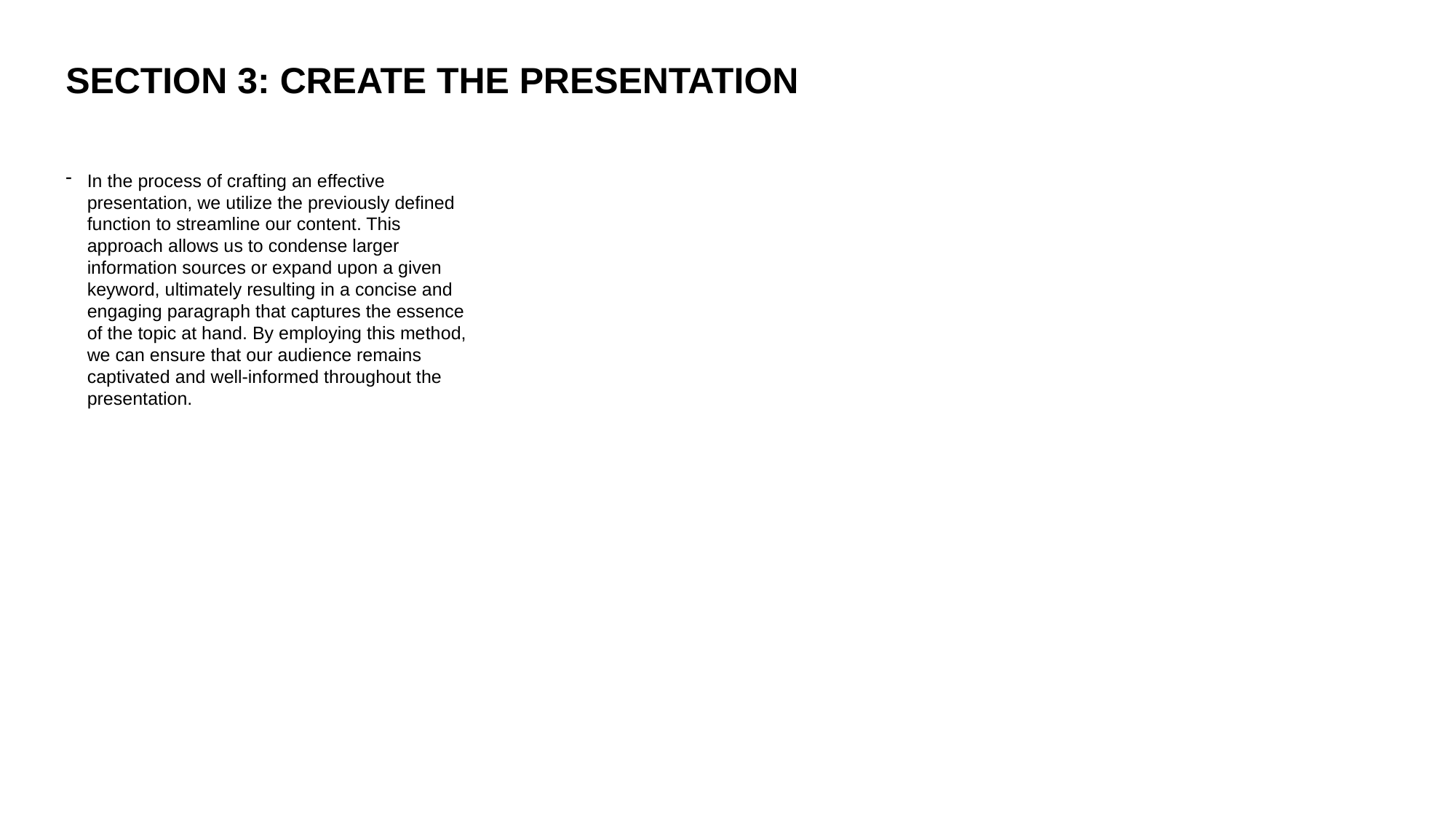

# Section 3: Create the presentation

In the process of crafting an effective presentation, we utilize the previously defined function to streamline our content. This approach allows us to condense larger information sources or expand upon a given keyword, ultimately resulting in a concise and engaging paragraph that captures the essence of the topic at hand. By employing this method, we can ensure that our audience remains captivated and well-informed throughout the presentation.